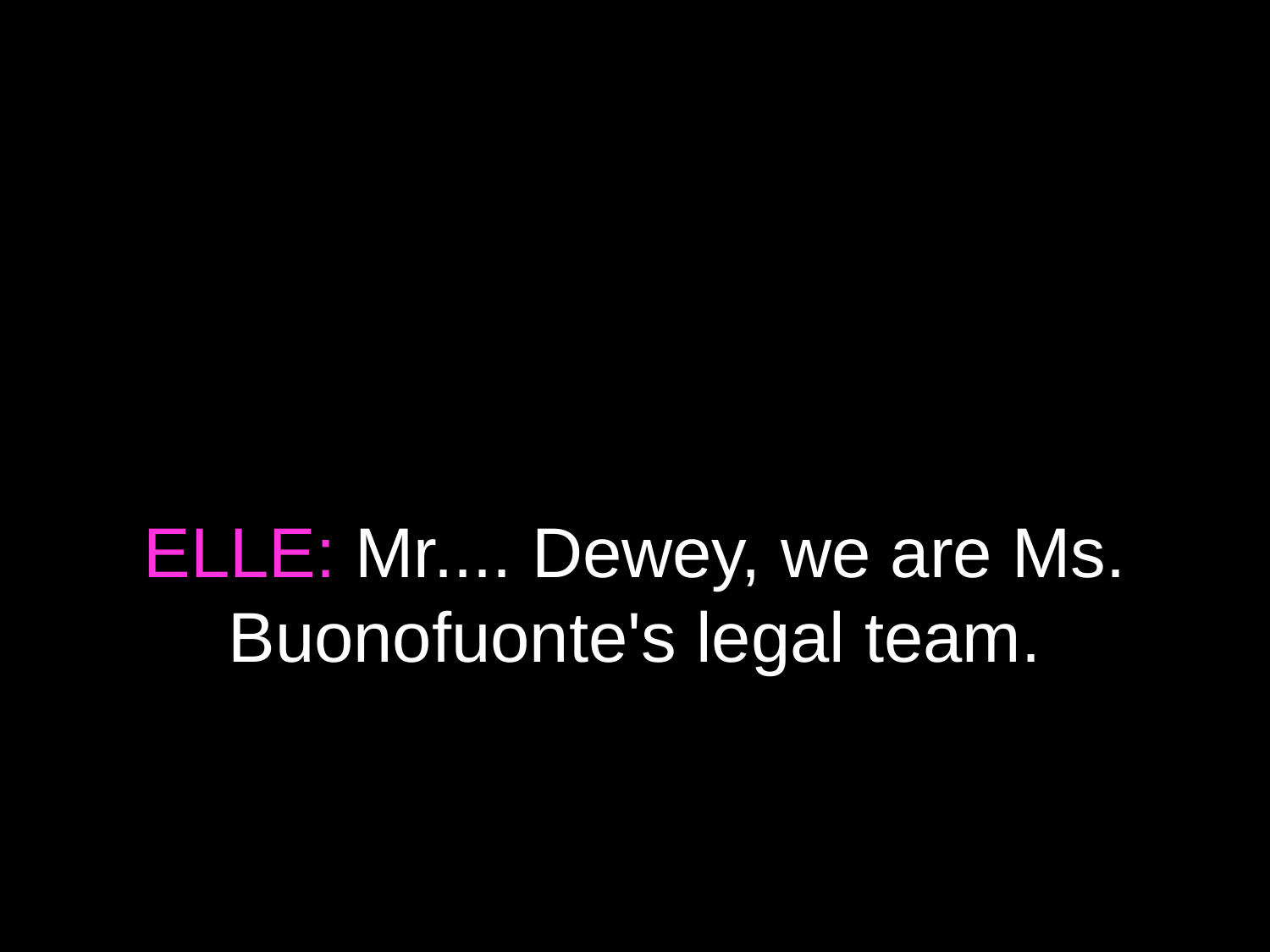

# ELLE: Mr.... Dewey, we are Ms. Buonofuonte's legal team.